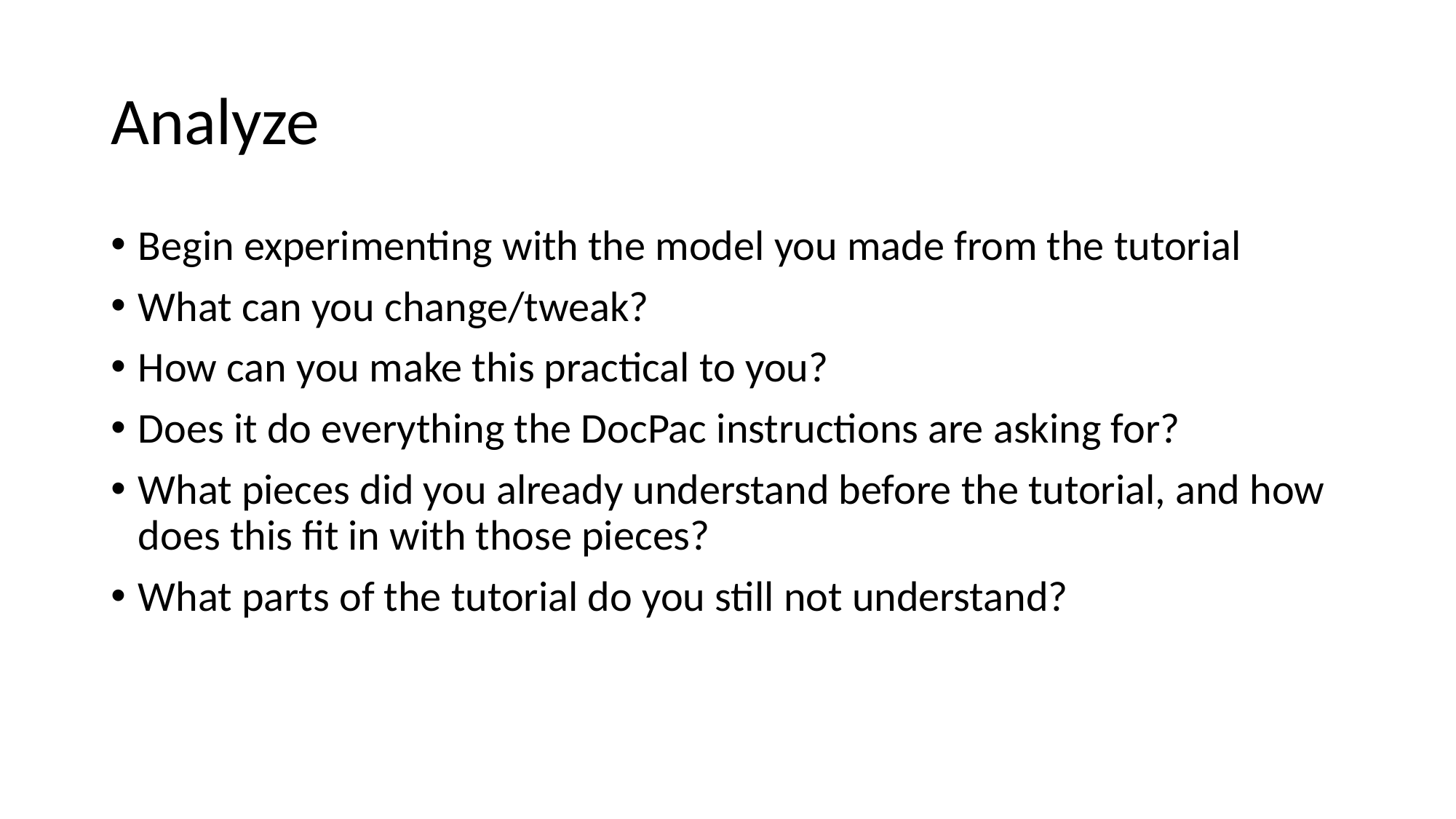

# Analyze
Begin experimenting with the model you made from the tutorial
What can you change/tweak?
How can you make this practical to you?
Does it do everything the DocPac instructions are asking for?
What pieces did you already understand before the tutorial, and how does this fit in with those pieces?
What parts of the tutorial do you still not understand?